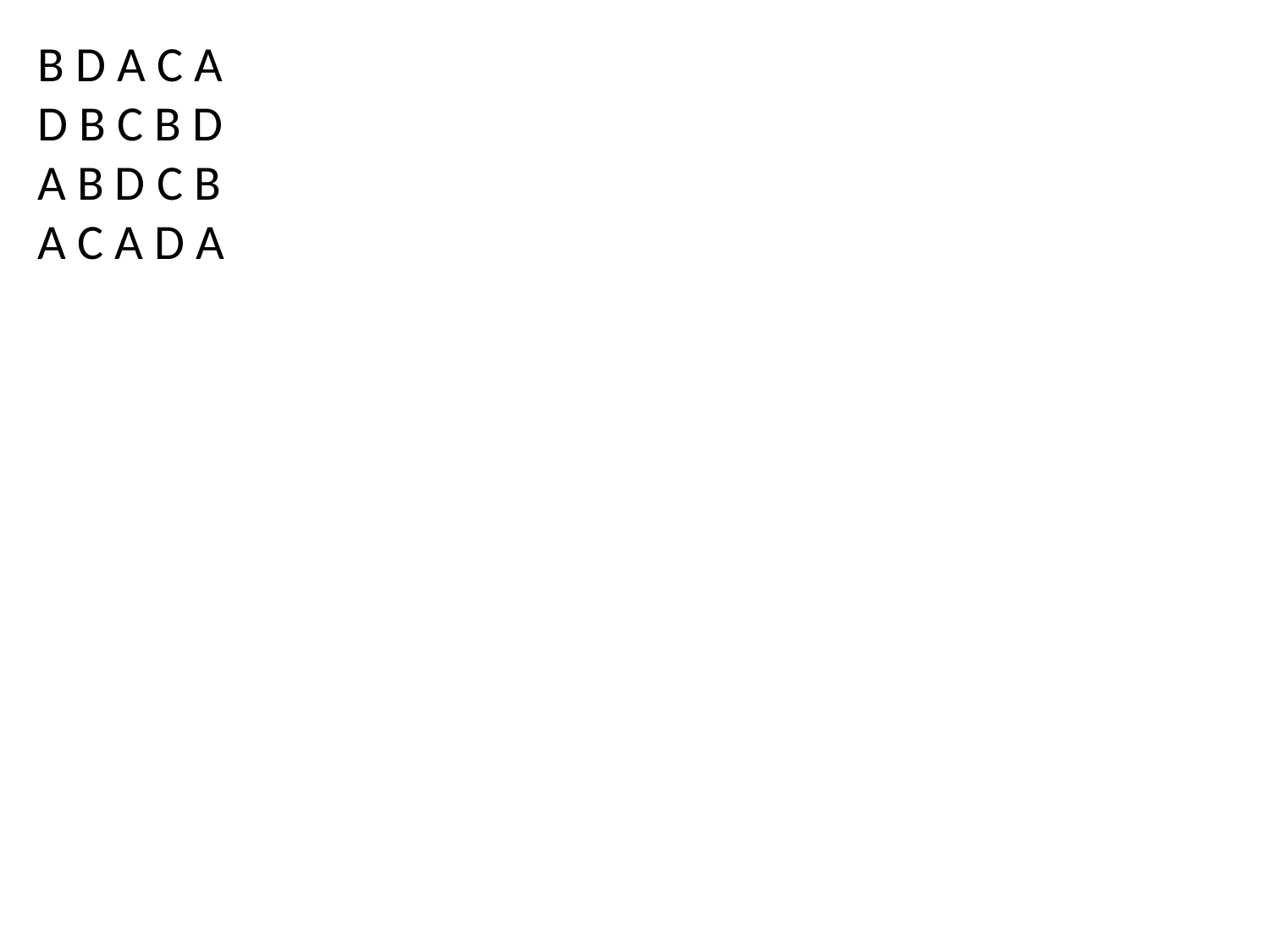

B D A C A
D B C B D
A B D C B
A C A D A